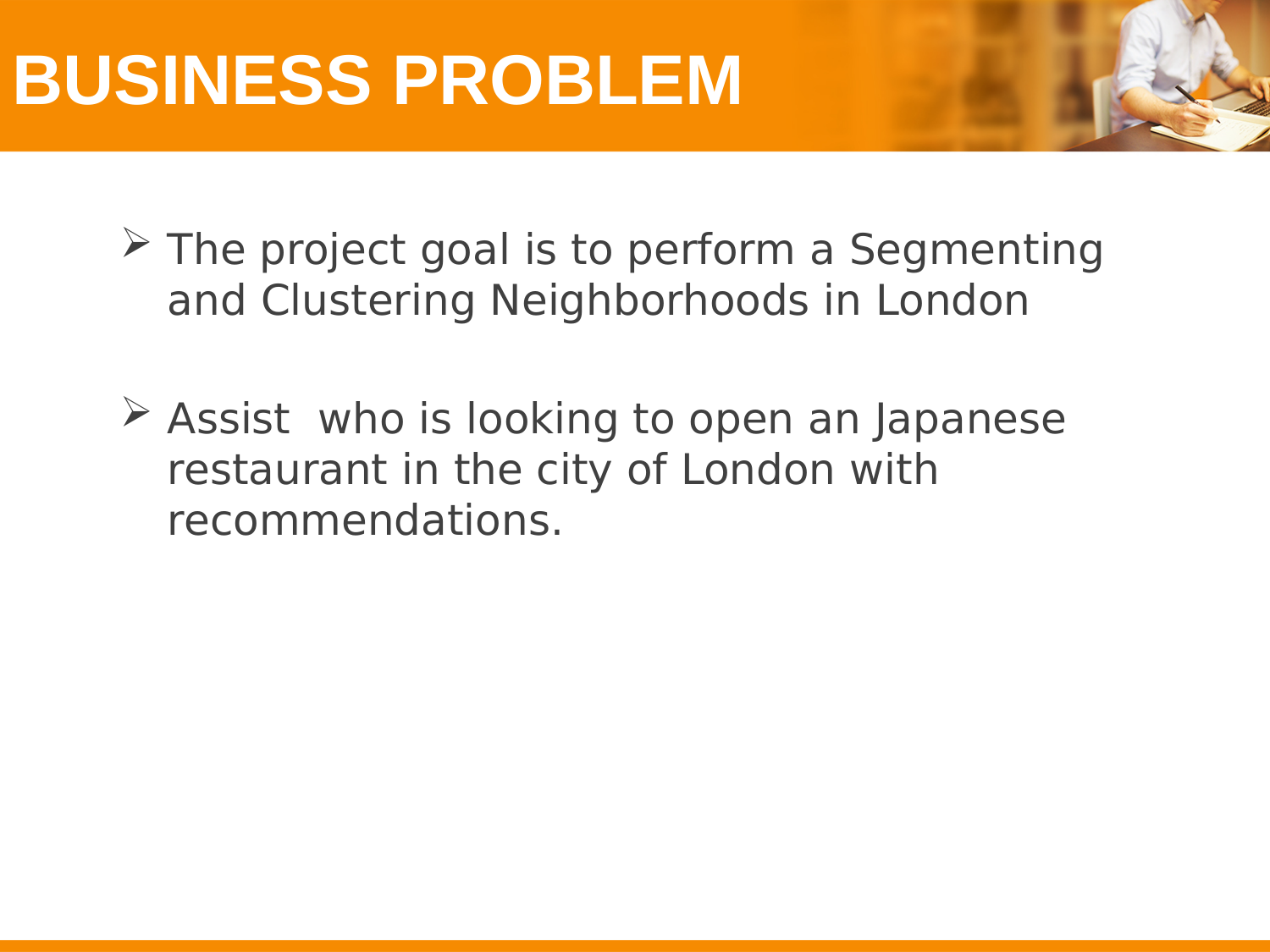

# BUSINESS PROBLEM
The project goal is to perform a Segmenting and Clustering Neighborhoods in London

Assist  who is looking to open an Japanese restaurant in the city of London with recommendations.